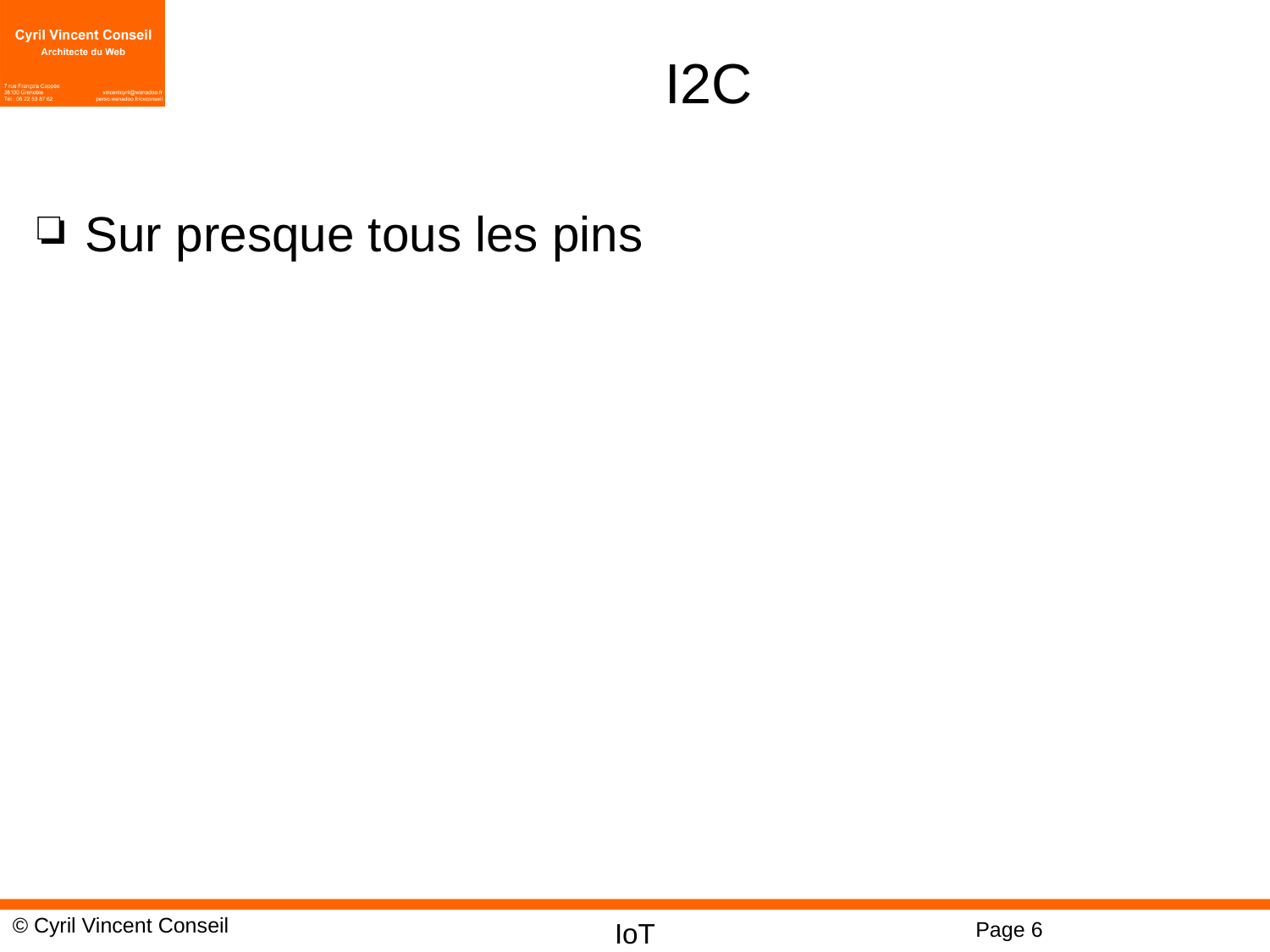

# I2C
Sur presque tous les pins